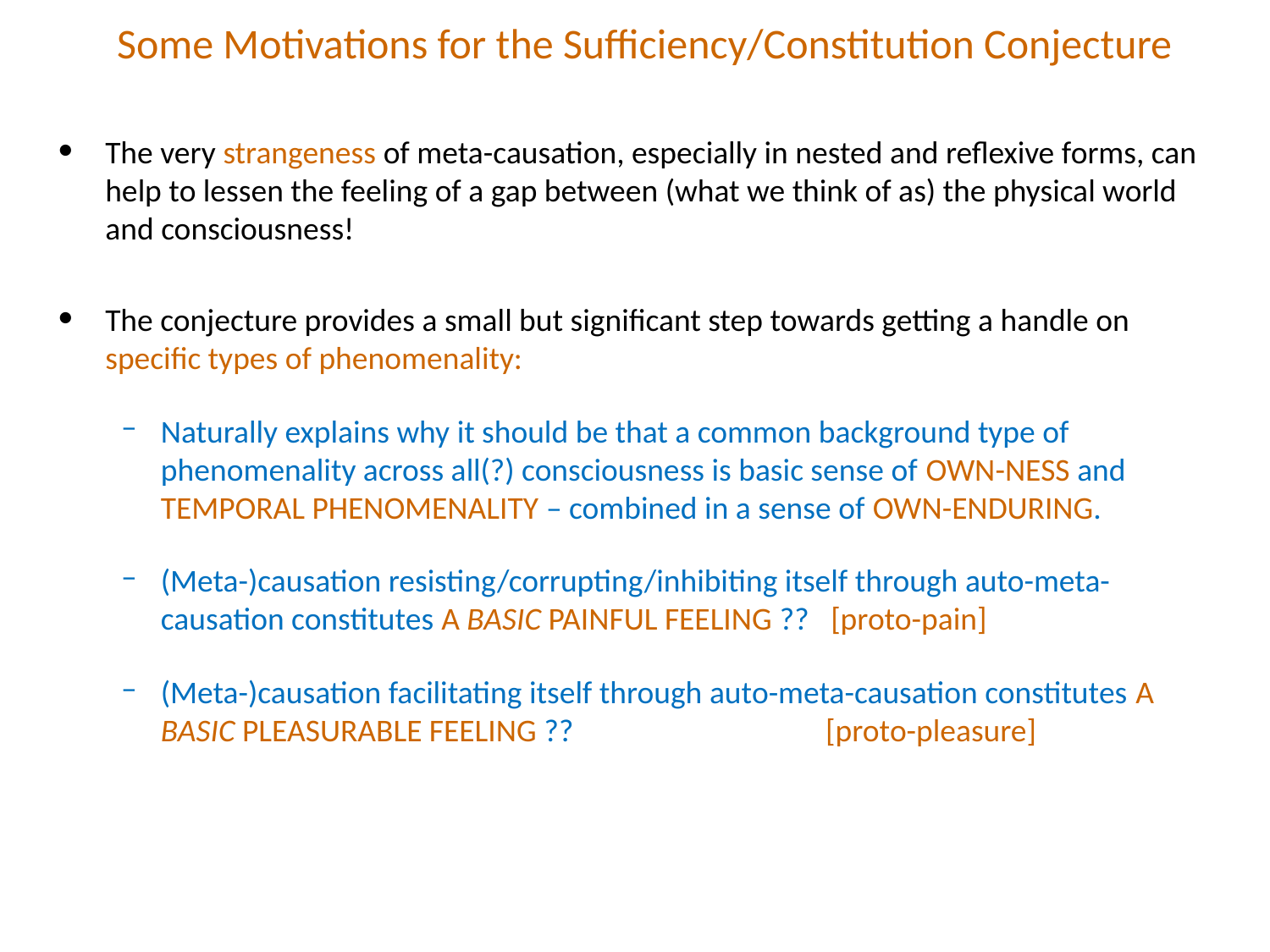

# Some Motivations for the Sufficiency/Constitution Conjecture
The very strangeness of meta-causation, especially in nested and reflexive forms, can help to lessen the feeling of a gap between (what we think of as) the physical world and consciousness!
The conjecture provides a small but significant step towards getting a handle on specific types of phenomenality:
Naturally explains why it should be that a common background type of phenomenality across all(?) consciousness is basic sense of OWN-NESS and TEMPORAL PHENOMENALITY – combined in a sense of OWN-ENDURING.
(Meta-)causation resisting/corrupting/inhibiting itself through auto-meta-causation constitutes A BASIC PAINFUL FEELING ??   [proto-pain]
(Meta-)causation facilitating itself through auto-meta-causation constitutes A BASIC PLEASURABLE FEELING ??                                   [proto-pleasure]